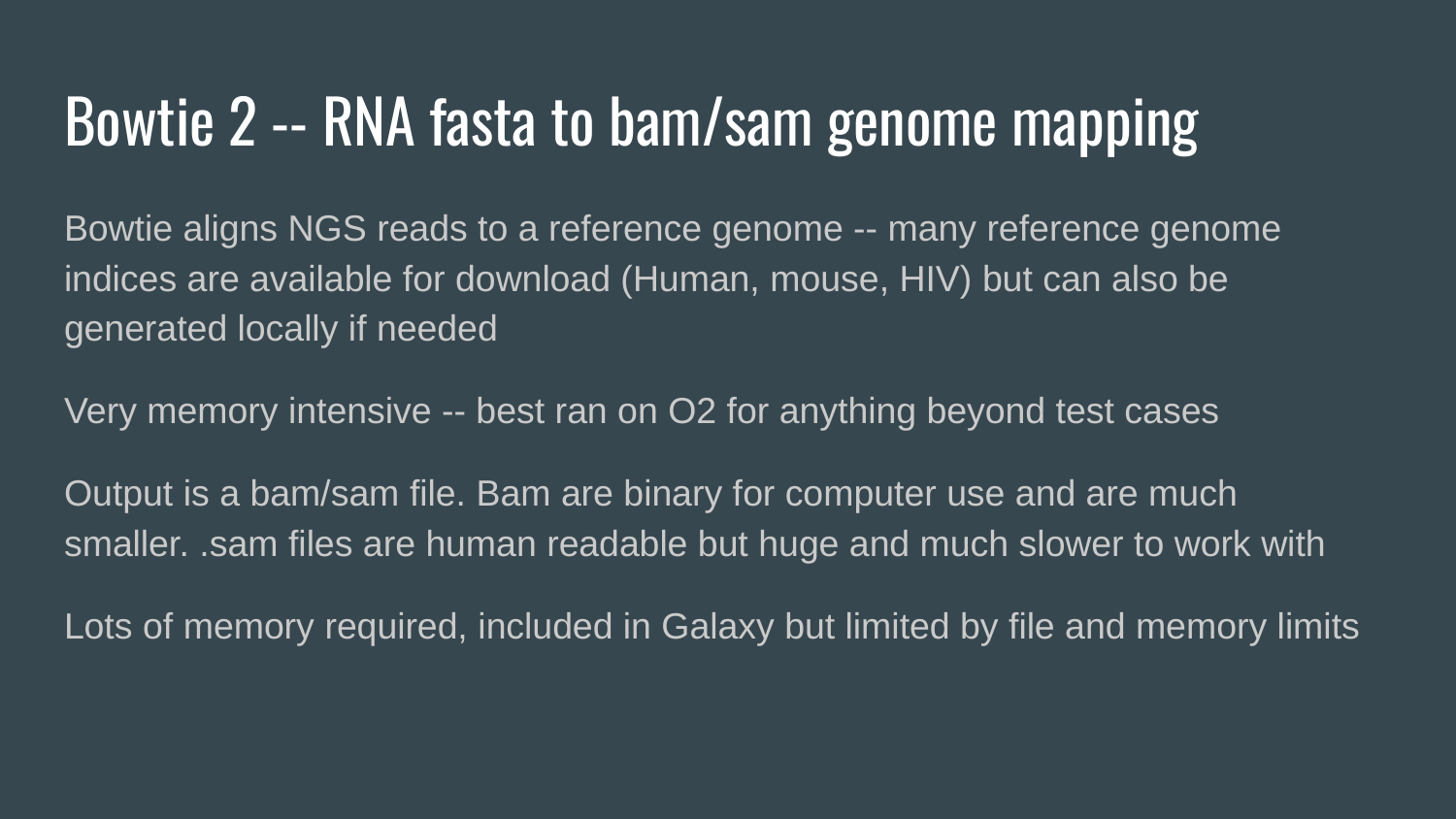

# Bowtie 2 -- RNA fasta to bam/sam genome mapping
Bowtie aligns NGS reads to a reference genome -- many reference genome indices are available for download (Human, mouse, HIV) but can also be generated locally if needed
Very memory intensive -- best ran on O2 for anything beyond test cases
Output is a bam/sam file. Bam are binary for computer use and are much smaller. .sam files are human readable but huge and much slower to work with
Lots of memory required, included in Galaxy but limited by file and memory limits